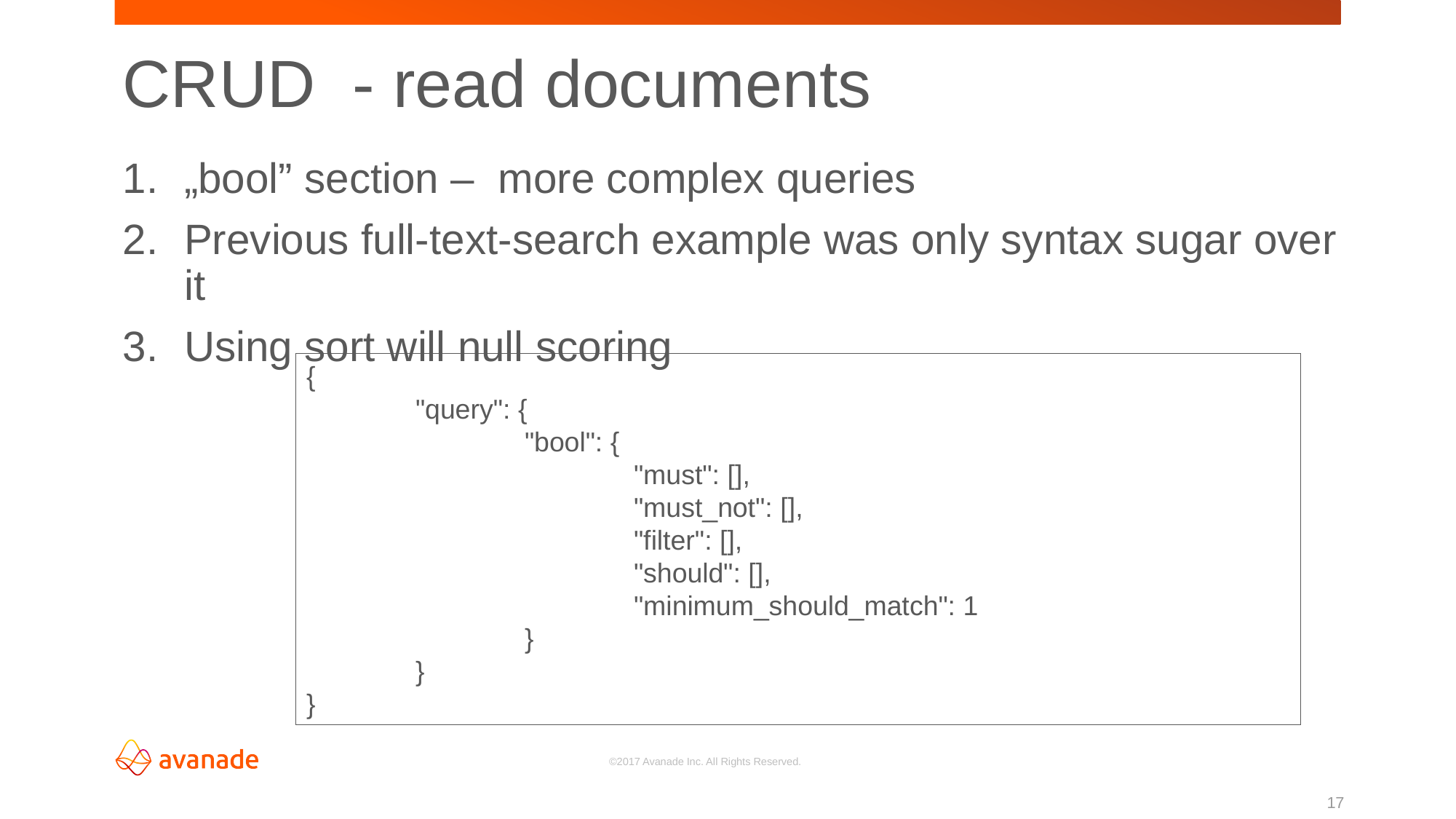

CRUD  - read documents
„bool” section –  more complex queries
Previous full-text-search example was only syntax sugar over it
Using sort will null scoring

{
	"query": {
		"bool": {
			"must": [],
			"must_not": [],
			"filter": [],
			"should": [],
			"minimum_should_match": 1
		}
	}
}
17